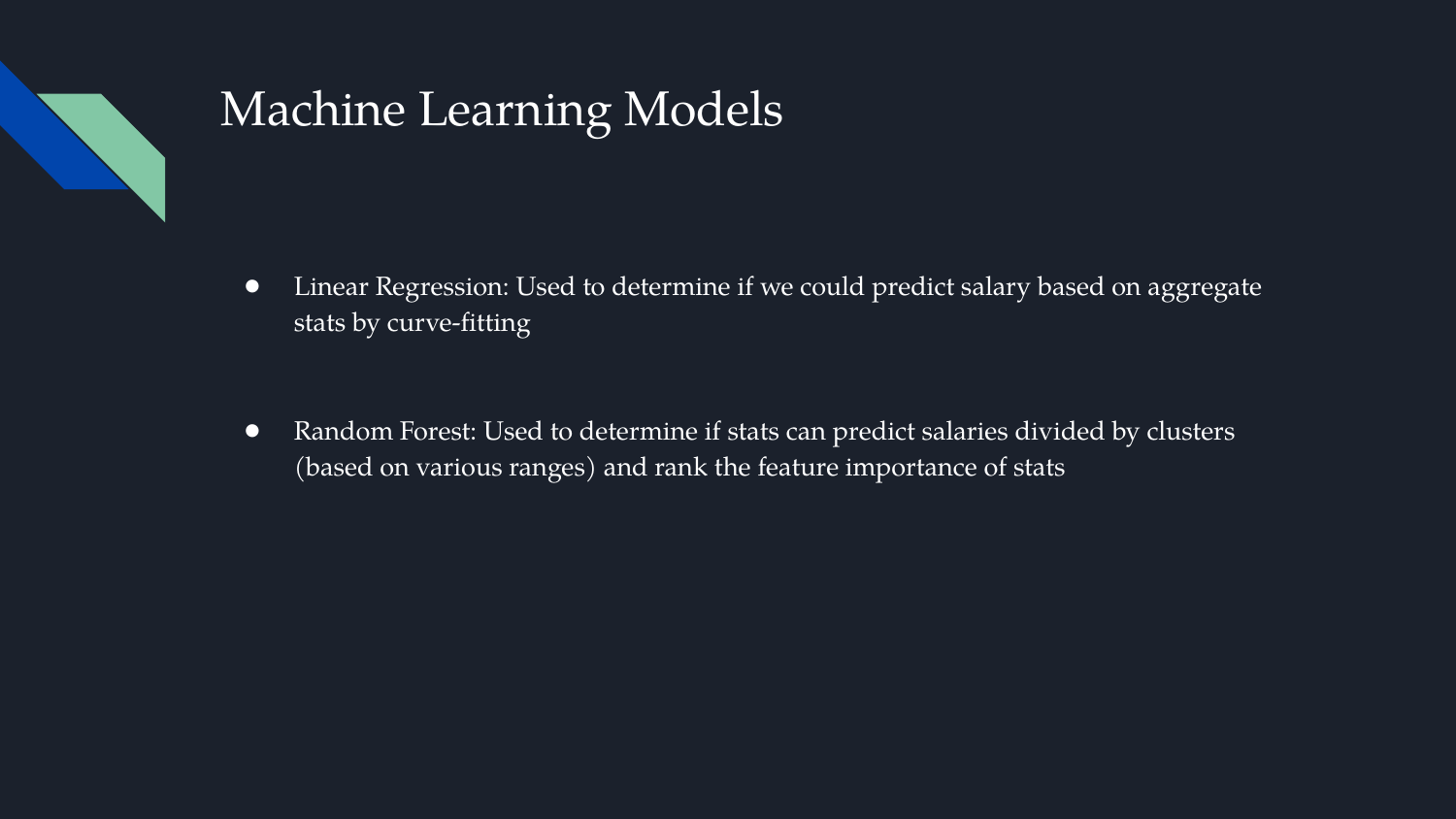

# Machine Learning Models
Linear Regression: Used to determine if we could predict salary based on aggregate stats by curve-fitting

Random Forest: Used to determine if stats can predict salaries divided by clusters (based on various ranges) and rank the feature importance of stats